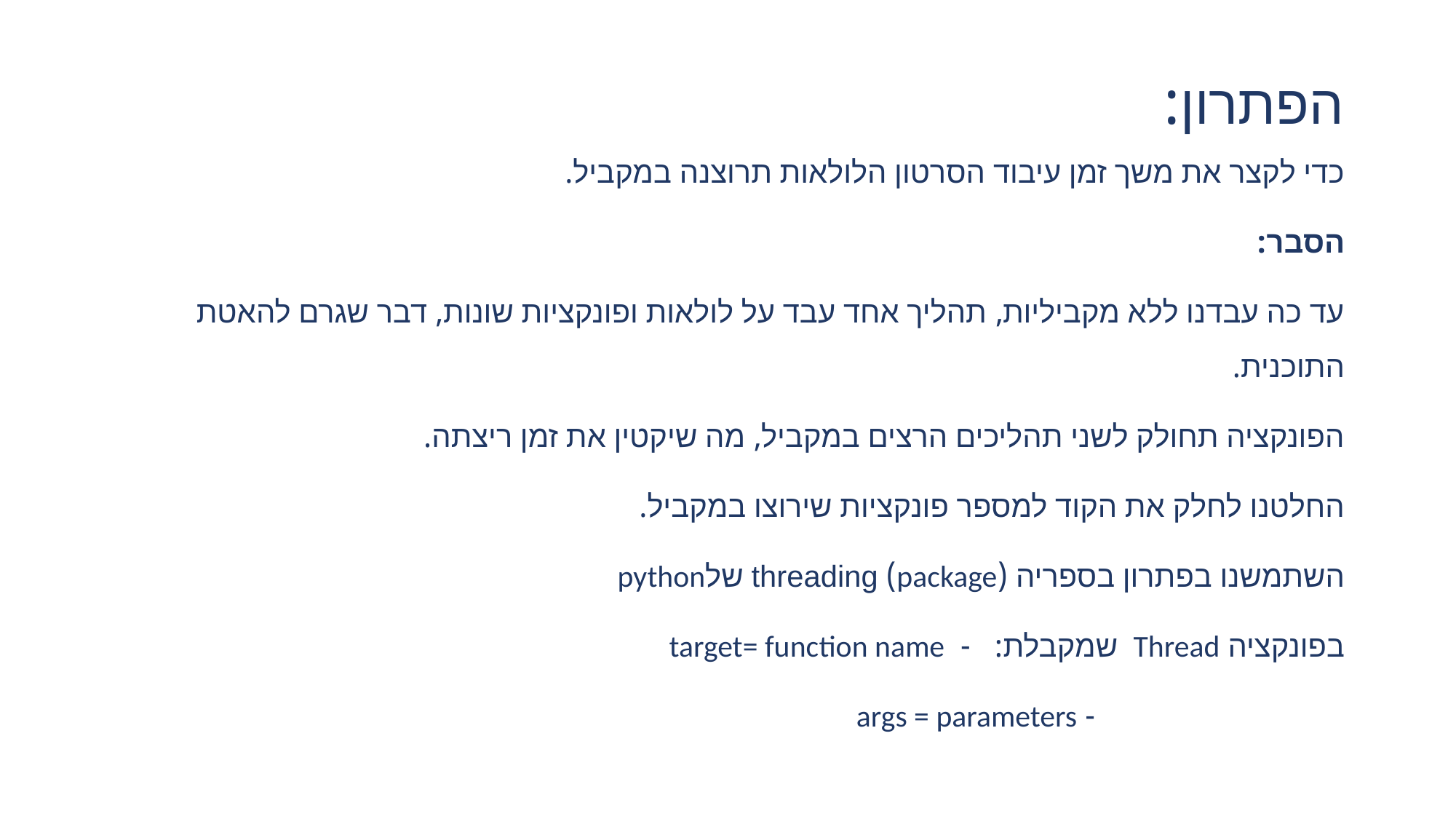

# הפתרון:
כדי לקצר את משך זמן עיבוד הסרטון הלולאות תרוצנה במקביל.
הסבר:
עד כה עבדנו ללא מקביליות, תהליך אחד עבד על לולאות ופונקציות שונות, דבר שגרם להאטת התוכנית.
הפונקציה תחולק לשני תהליכים הרצים במקביל, מה שיקטין את זמן ריצתה.
החלטנו לחלק את הקוד למספר פונקציות שירוצו במקביל.
השתמשנו בפתרון בספריה (package) threading שלpython
בפונקציה Thread  שמקבלת:   -  target= function name
			    - args = parameters